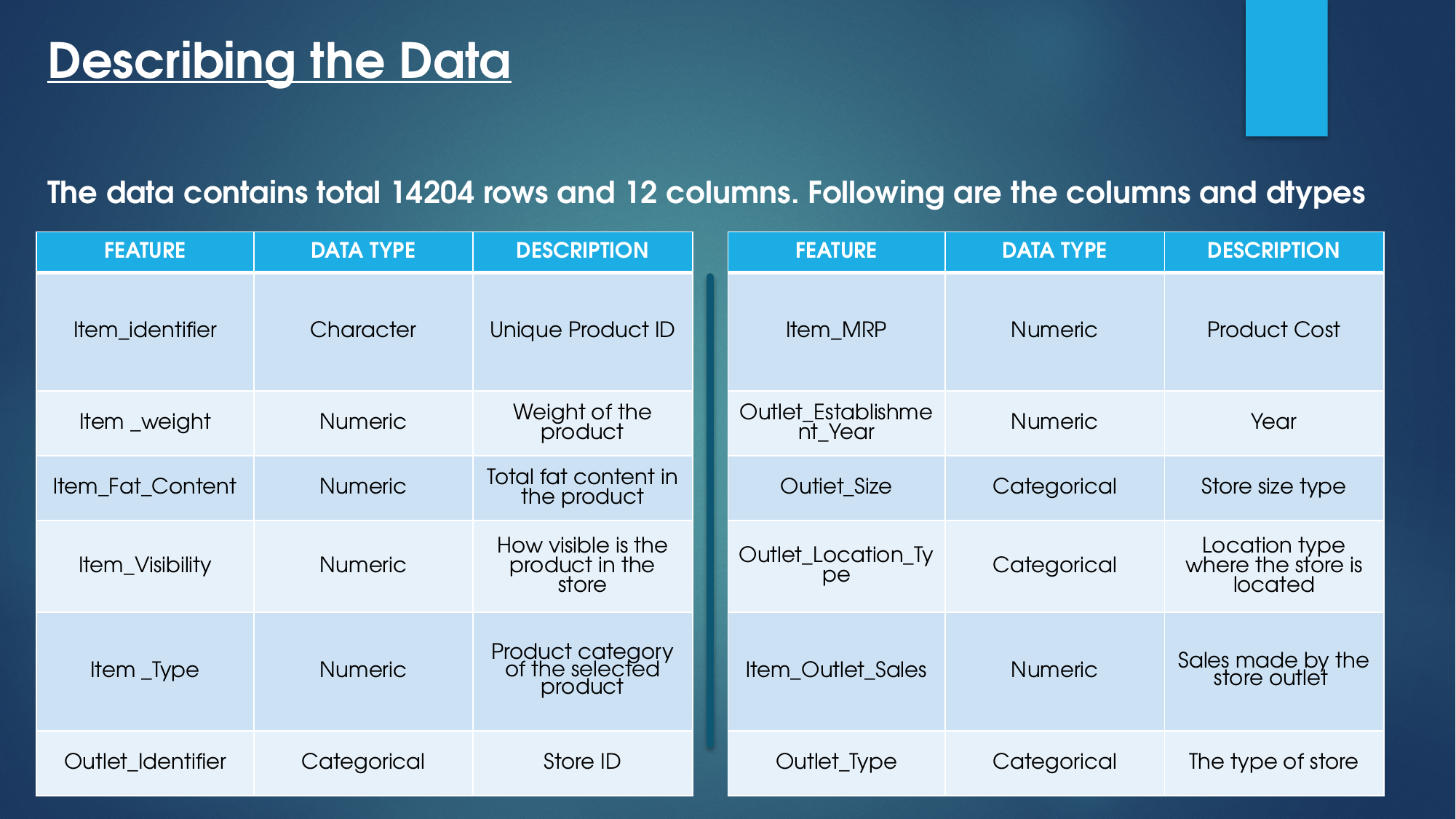

# Describing the Data
The data contains total 14204 rows and 12 columns. Following are the columns and dtypes

| FEATURE | DATA TYPE | DESCRIPTION |
| --- | --- | --- |
| Item\_identifier | Character | Unique Product ID |
| Item \_weight | Numeric | Weight of the product |
| ltem\_Fat\_Content | Numeric | Total fat content in the product |
| Item\_Visibility | Numeric | How visible is the product in the store |
| Item \_Type | Numeric | Product category of the selected product |
| Outlet\_Identifier | Categorical | Store ID |
| FEATURE | DATA TYPE | DESCRIPTION |
| --- | --- | --- |
| Item\_MRP | Numeric | Product Cost |
| Outlet\_Establishment\_Year | Numeric | Year |
| Outiet\_Size | Categorical | Store size type |
| Outlet\_Location\_Type | Categorical | Location type where the store is located |
| ltem\_Outlet\_Sales | Numeric | Sales made by the store outlet |
| Outlet\_Type | Categorical | The type of store |